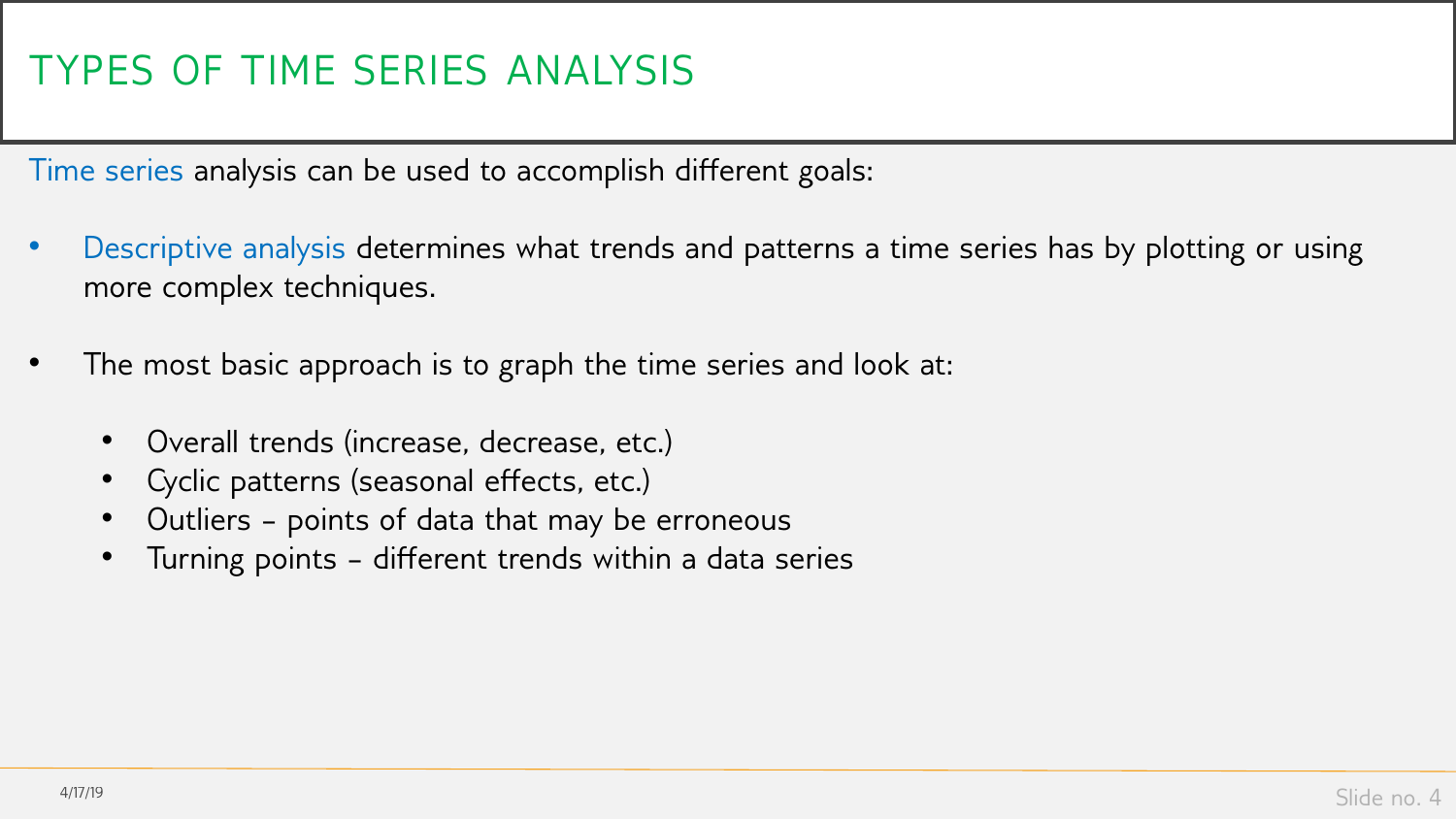

# Types of time series analysis
Time series analysis can be used to accomplish different goals:

Descriptive analysis determines what trends and patterns a time series has by plotting or using more complex techniques.

The most basic approach is to graph the time series and look at:

Overall trends (increase, decrease, etc.)
Cyclic patterns (seasonal effects, etc.)
Outliers – points of data that may be erroneous
Turning points – different trends within a data series
4/17/19
Slide no. 4